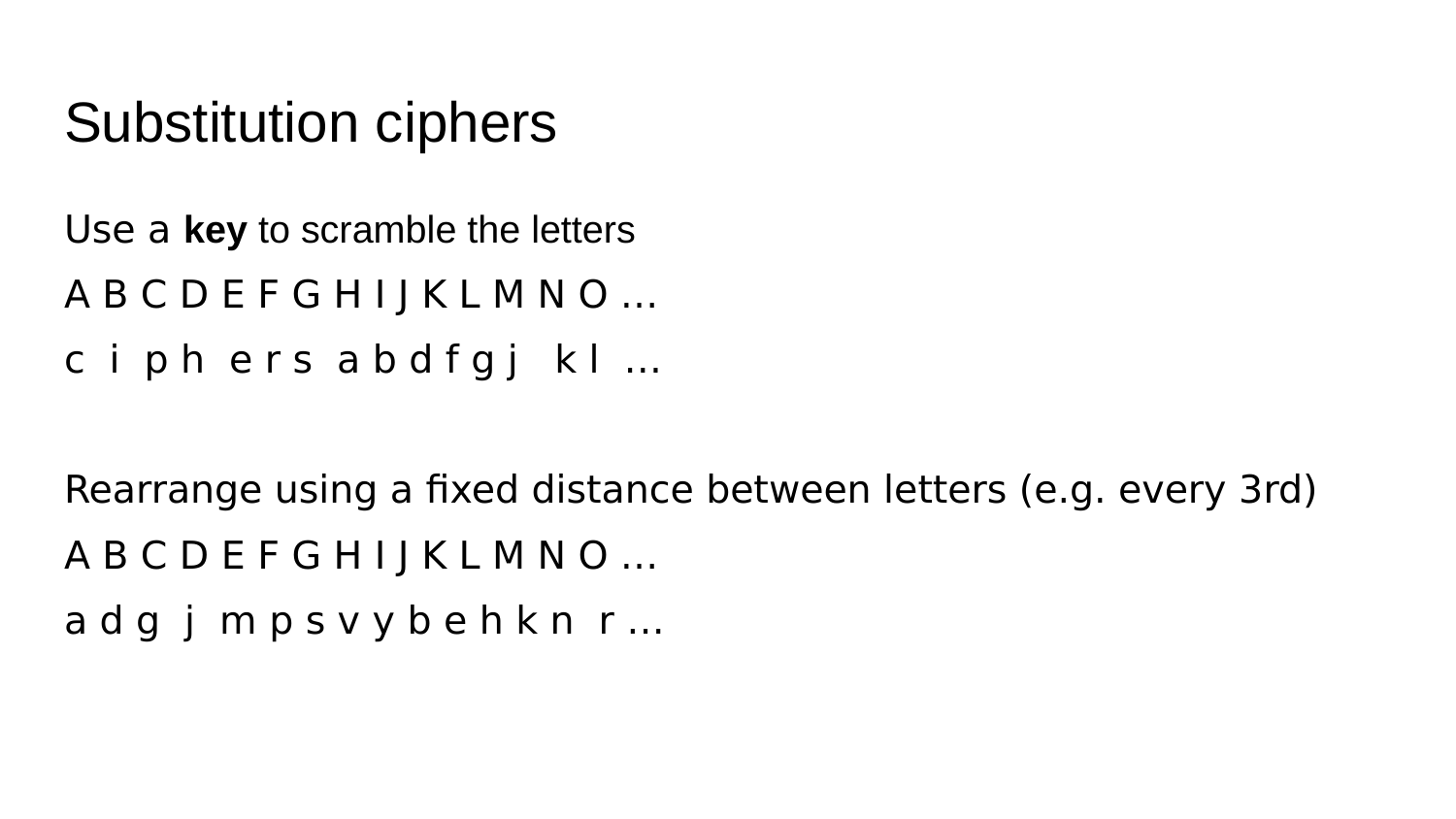

# Substitution ciphers

Use a key to scramble the letters
A B C D E F G H I J K L M N O …
c  i  p h  e r s  a b d f g j   k l  …

Rearrange using a fixed distance between letters (e.g. every 3rd)
A B C D E F G H I J K L M N O …
a d g  j  m p s v y b e h k n  r …